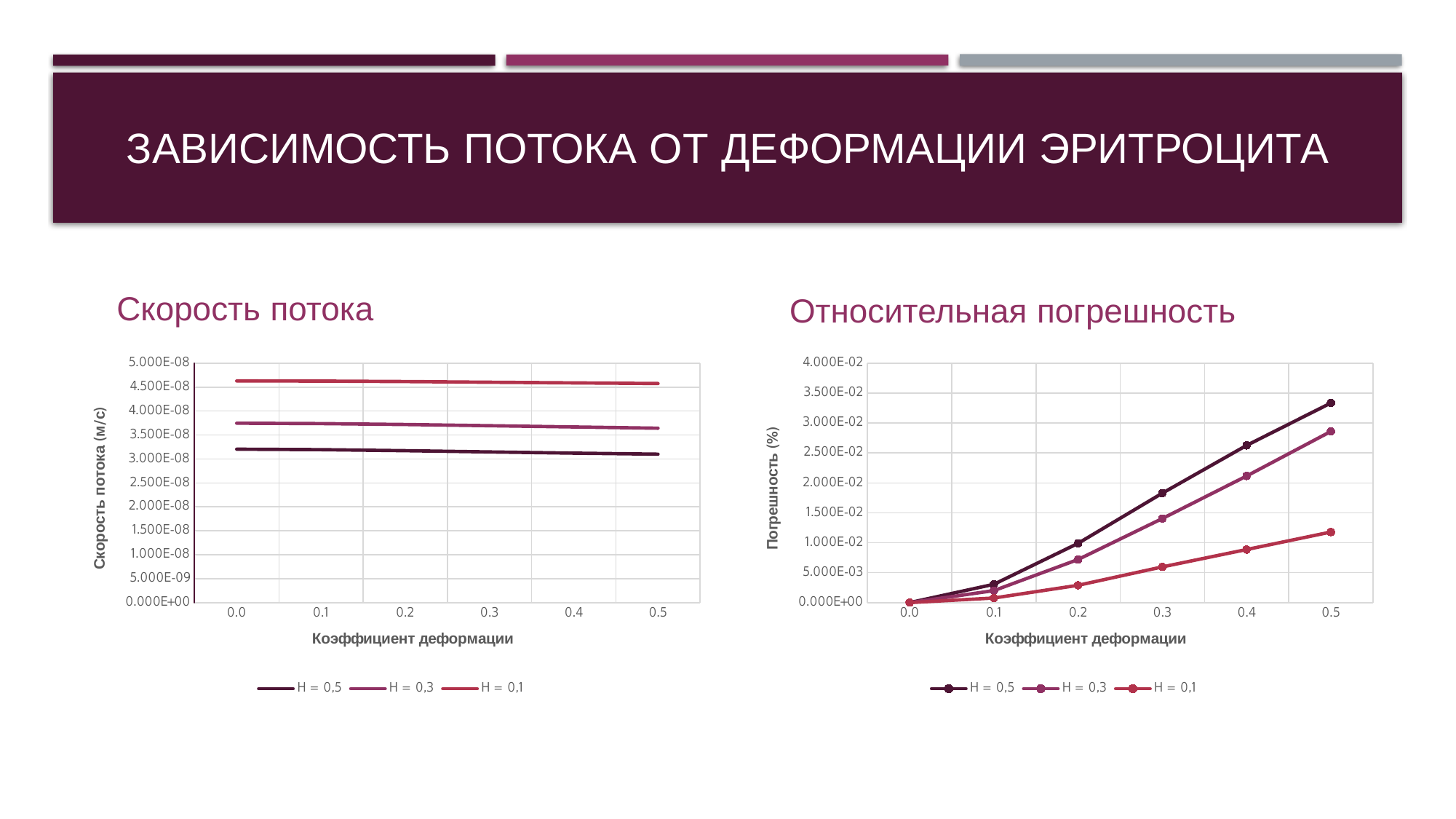

# Зависимость потока от деформации эритроцита
Скорость потока
Относительная погрешность

### Chart

| Category |  |  |  |
|---|---|---|---|
| 0 | 3.20448905e-08 | 3.746803294e-08 | 4.6300680640000006e-08 |
| 0.1 | 3.1947349949999996e-08 | 3.7393265840000004e-08 | 4.626535683e-08 |
| 0.2 | 3.173071354e-08 | 3.720005779e-08 | 4.6167218420000006e-08 |
| 0.3 | 3.146929265e-08 | 3.6948894710000005e-08 | 4.602603823e-08 |
| 0.4 | 3.122456093e-08 | 3.669173563e-08 | 4.589387168e-08 |
| 0.5 | 3.101050284e-08 | 3.642599051e-08 | 4.5761254329999996e-08 |

### Chart

| Category |  |  |  |
|---|---|---|---|
| 0 | 0.0 | 0.0 | 0.0 |
| 0.1 | 0.0030531656038030866 | 0.0019994803427952194 | 0.0007635045403366832 |
| 0.2 | 0.009901351874862449 | 0.0072036218737281995 | 0.0028908438621067837 |
| 0.3 | 0.01829077813733453 | 0.014050169404918482 | 0.005967109500660656 |
| 0.4 | 0.02627193291329341 | 0.021157279607271543 | 0.008864123794926751 |
| 0.5 | 0.03335604280062676 | 0.028607113091788882 | 0.011787839251739457 |